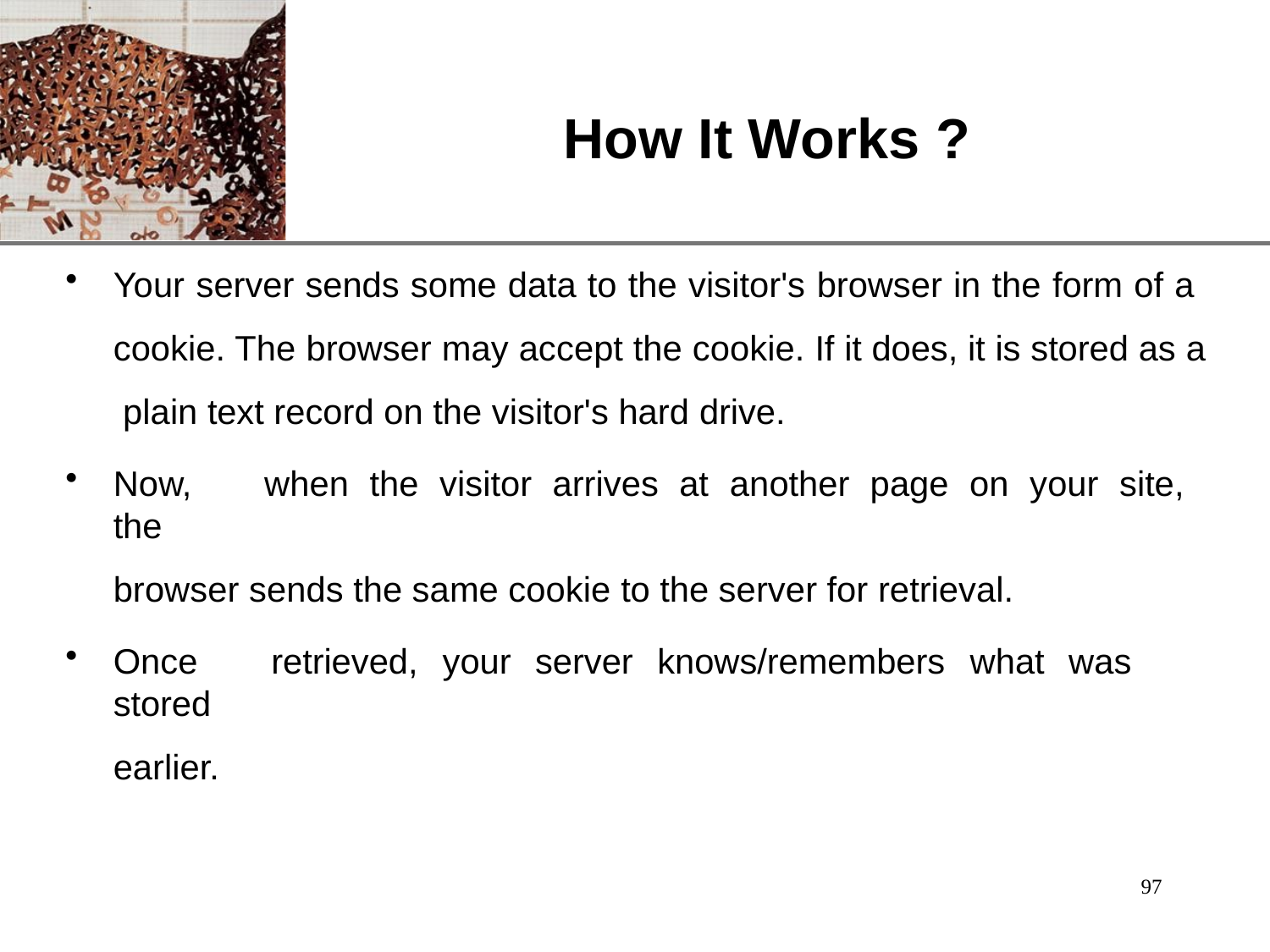

# How It Works ?
Your server sends some data to the visitor's browser in the form of a  cookie. The browser may accept the cookie. If it does, it is stored as a  plain text record on the visitor's hard drive.
Now,	when	the	visitor	arrives	at	another	page	on	your	site,	the
browser sends the same cookie to the server for retrieval.
Once	retrieved,	your	server	knows/remembers	what	was	stored
earlier.
97